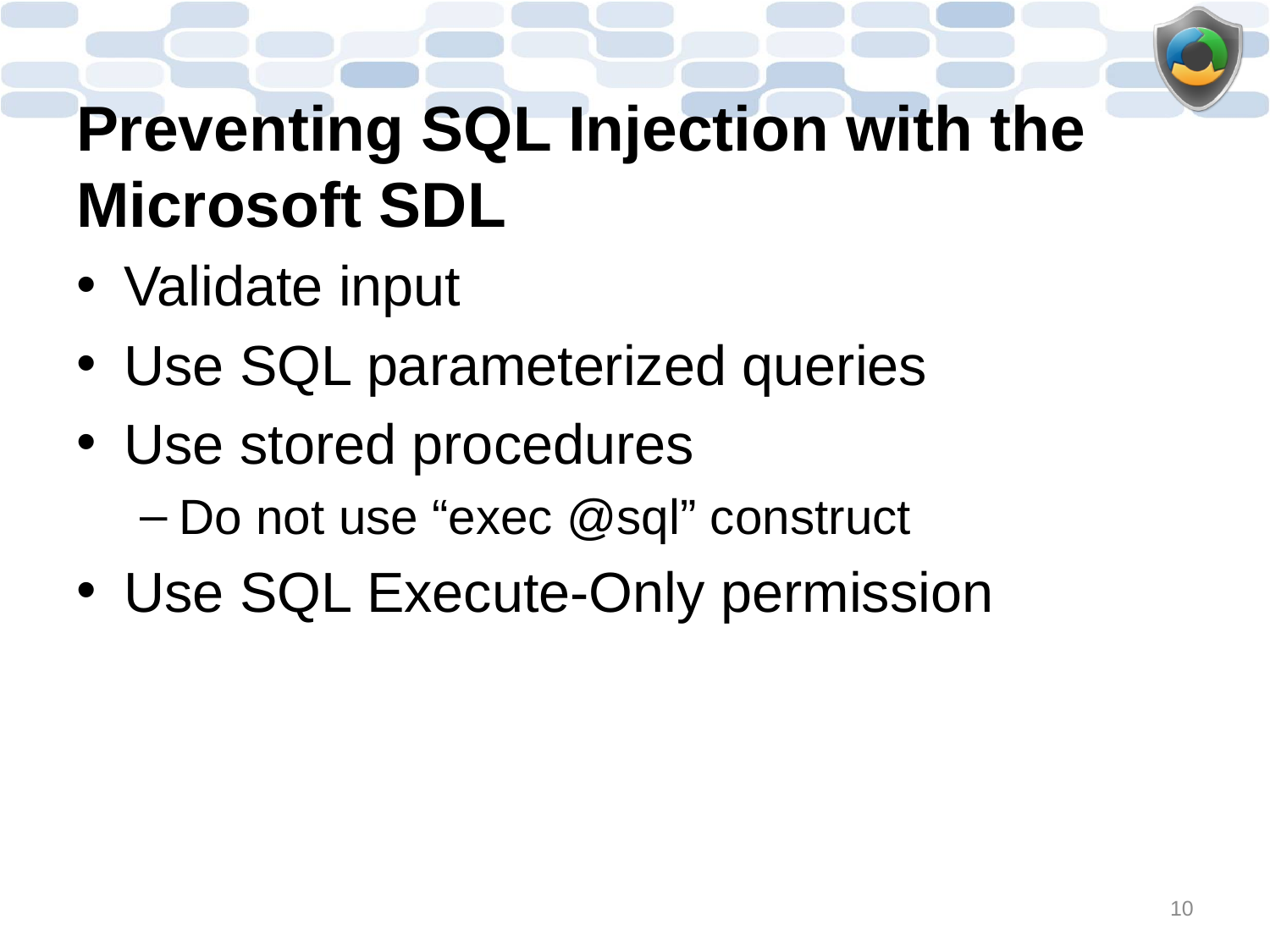

# Preventing SQL Injection with the Microsoft SDL
Validate input
Use SQL parameterized queries
Use stored procedures
Do not use “exec @sql” construct
Use SQL Execute-Only permission

10